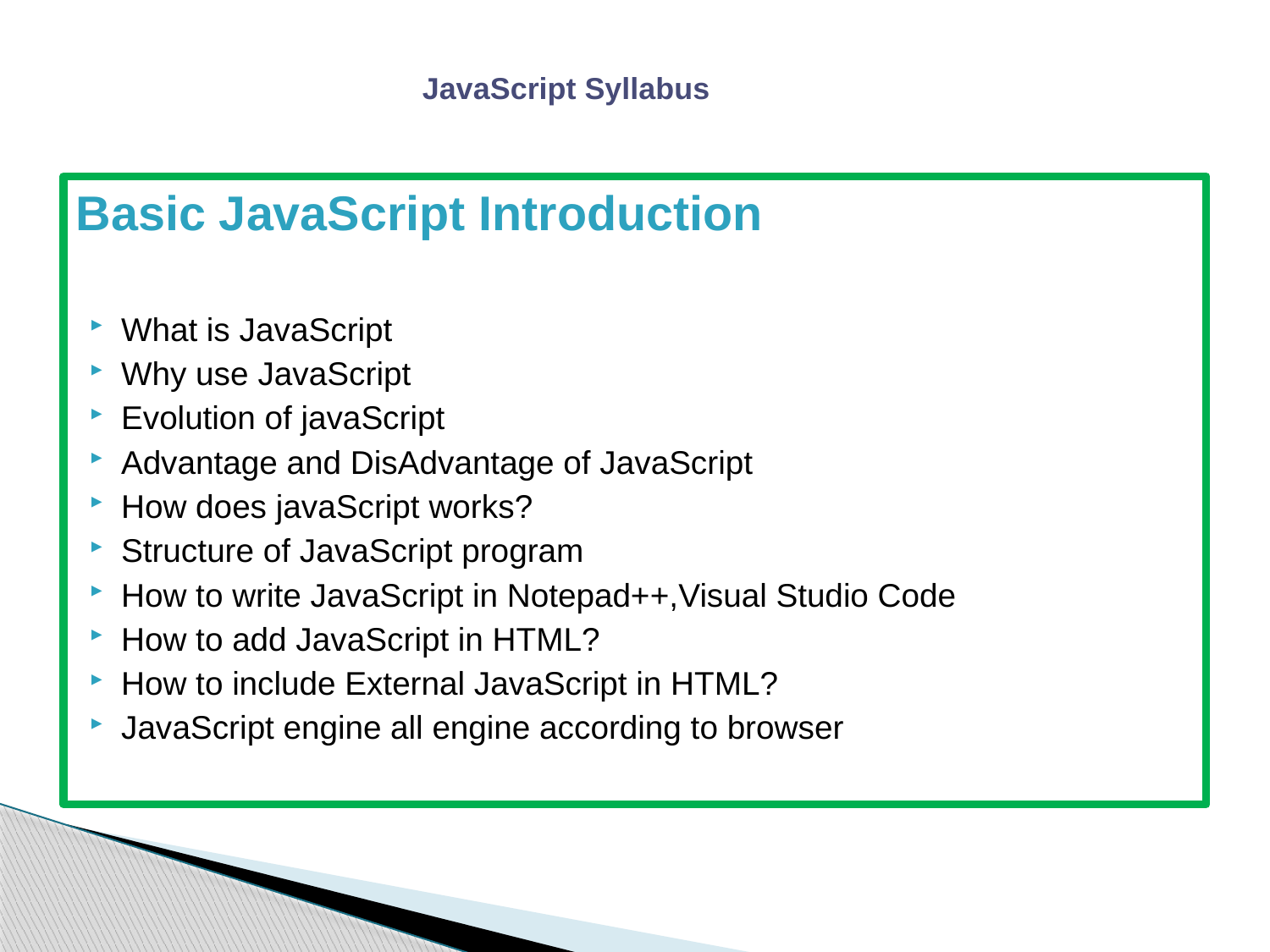

# JavaScript Syllabus
Basic JavaScript Introduction

What is JavaScript
Why use JavaScript
Evolution of javaScript
Advantage and DisAdvantage of JavaScript
How does javaScript works?
Structure of JavaScript program
How to write JavaScript in Notepad++,Visual Studio Code
How to add JavaScript in HTML?
How to include External JavaScript in HTML?
JavaScript engine all engine according to browser